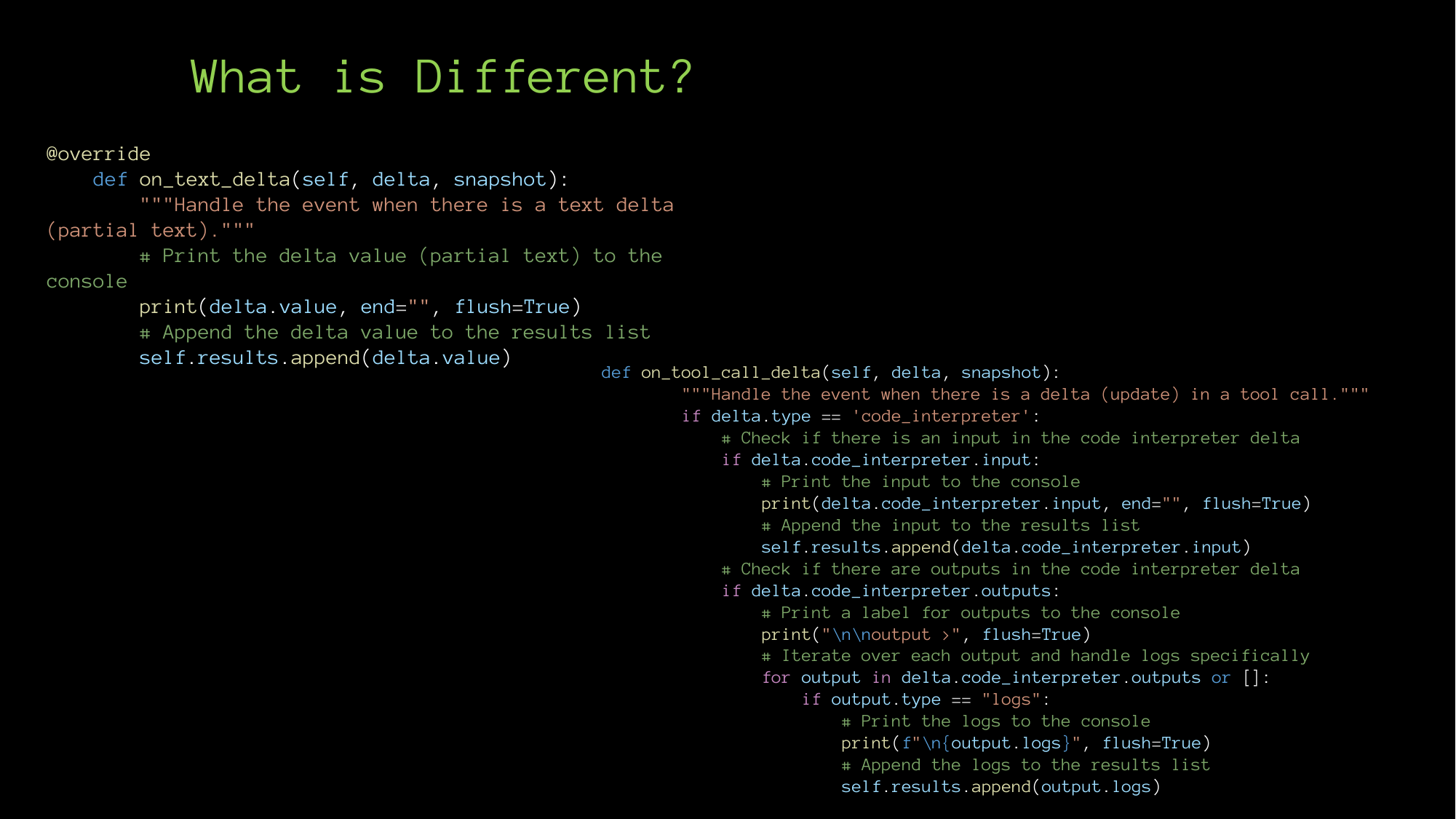

# What is Different?
@override
    def on_text_delta(self, delta, snapshot):
        """Handle the event when there is a text delta (partial text)."""
        # Print the delta value (partial text) to the console
        print(delta.value, end="", flush=True)
        # Append the delta value to the results list
        self.results.append(delta.value)
def on_tool_call_delta(self, delta, snapshot):
        """Handle the event when there is a delta (update) in a tool call."""
        if delta.type == 'code_interpreter':
            # Check if there is an input in the code interpreter delta
            if delta.code_interpreter.input:
                # Print the input to the console
                print(delta.code_interpreter.input, end="", flush=True)
                # Append the input to the results list
                self.results.append(delta.code_interpreter.input)
            # Check if there are outputs in the code interpreter delta
            if delta.code_interpreter.outputs:
                # Print a label for outputs to the console
                print("\n\noutput >", flush=True)
                # Iterate over each output and handle logs specifically
                for output in delta.code_interpreter.outputs or []:
                    if output.type == "logs":
                        # Print the logs to the console
                        print(f"\n{output.logs}", flush=True)
                        # Append the logs to the results list
                        self.results.append(output.logs)